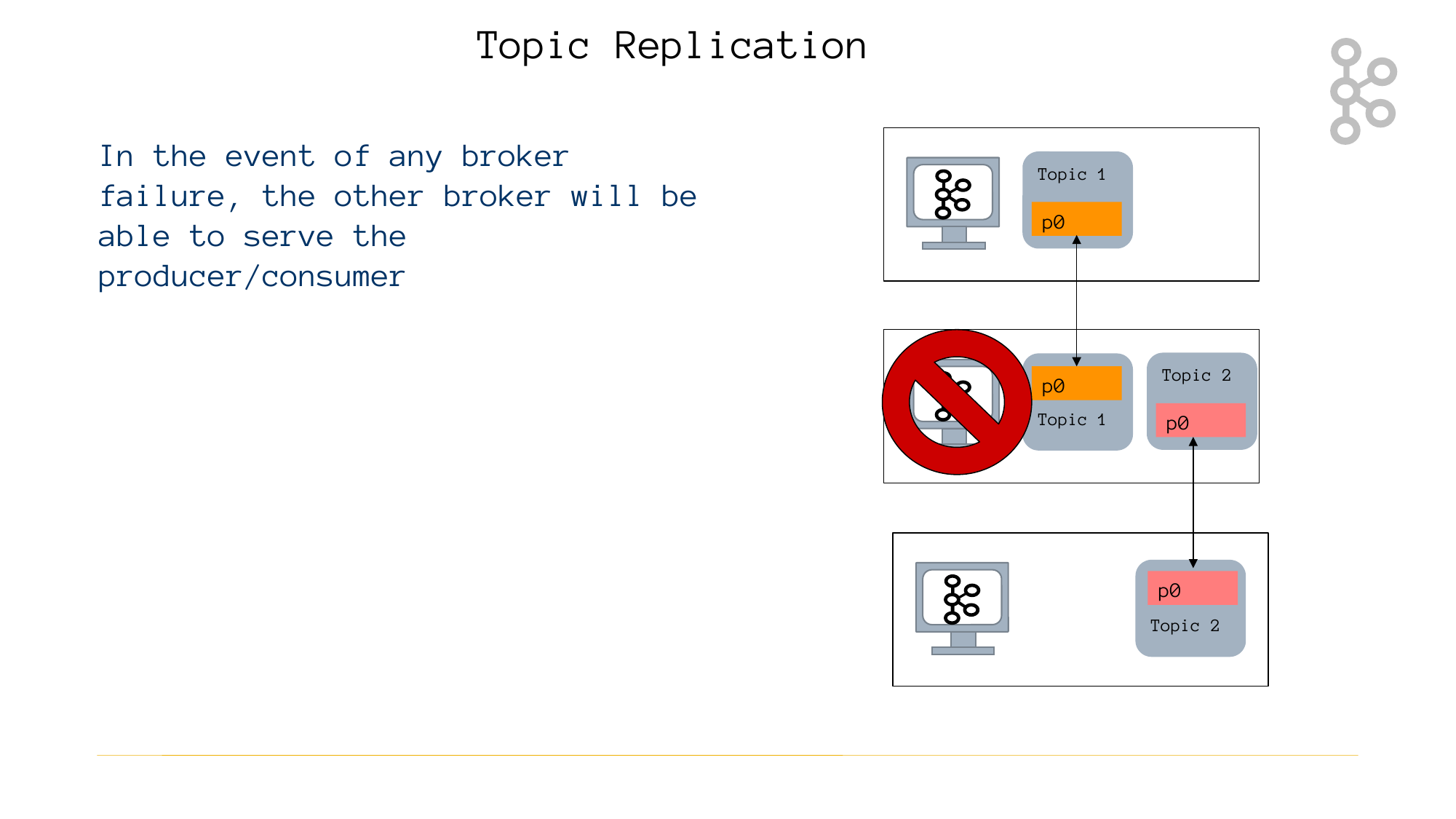

Topic Replication

In the event of any broker failure, the other broker will be able to serve the producer/consumer

Topic 1

p0

Topic 1

p0

Topic 2
p0

Topic 2
p0